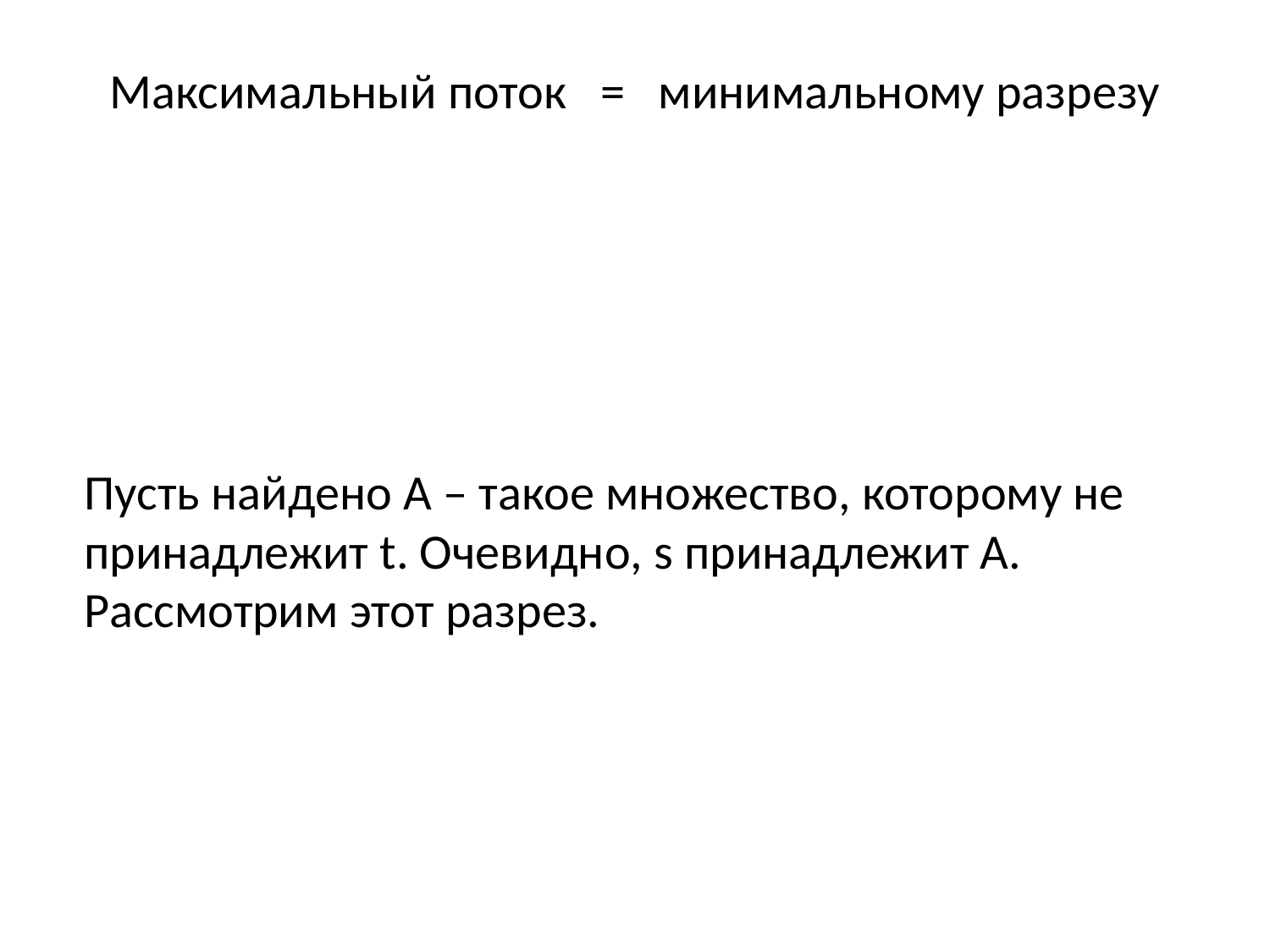

Максимальный поток   =   минимальному разрезу
	Пусть найдено A – такое множество, которому не принадлежит t. Очевидно, s принадлежит A. Рассмотрим этот разрез.